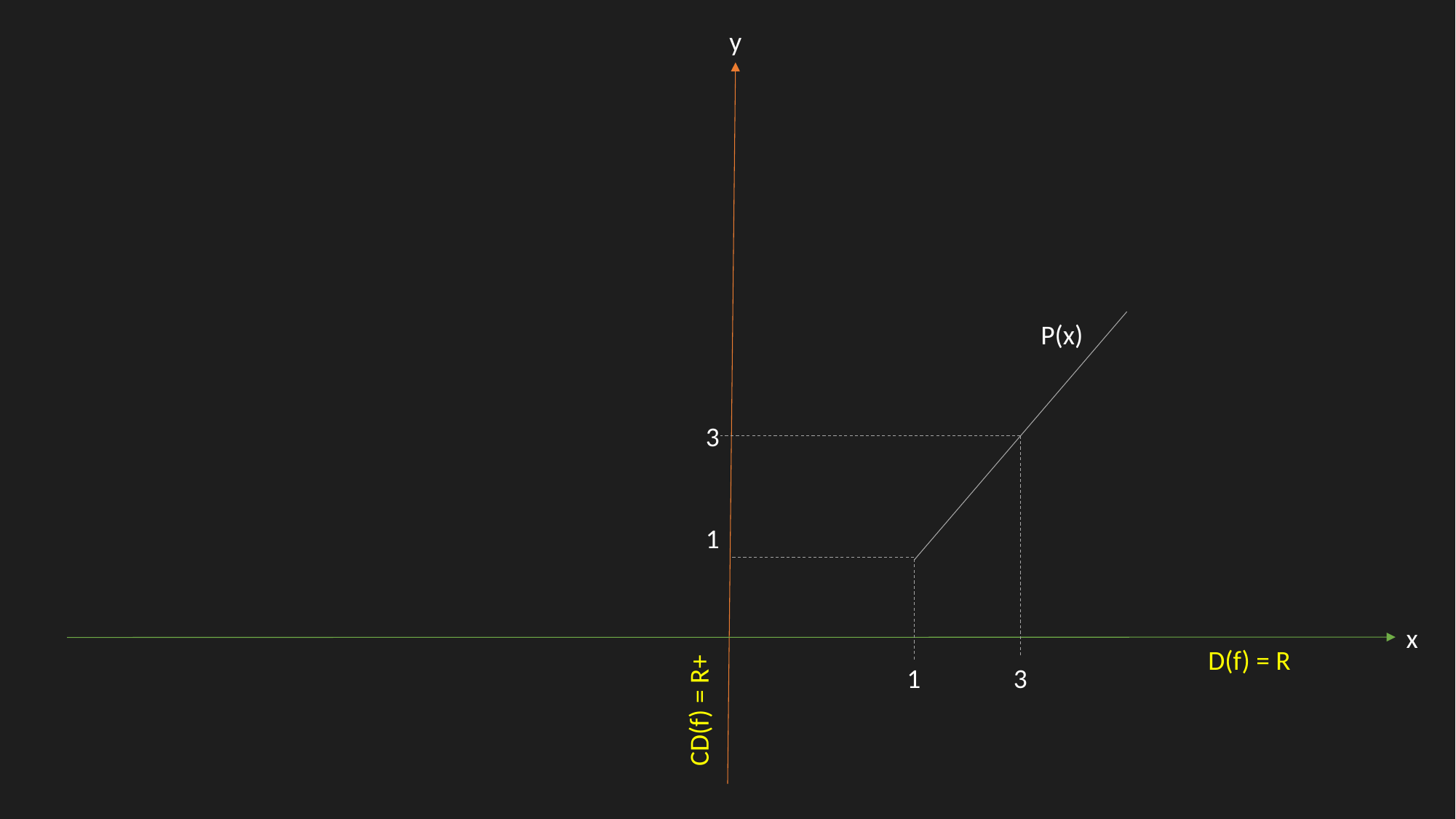

y
P(x)
3
1
x
D(f) = R
1
3
CD(f) = R+